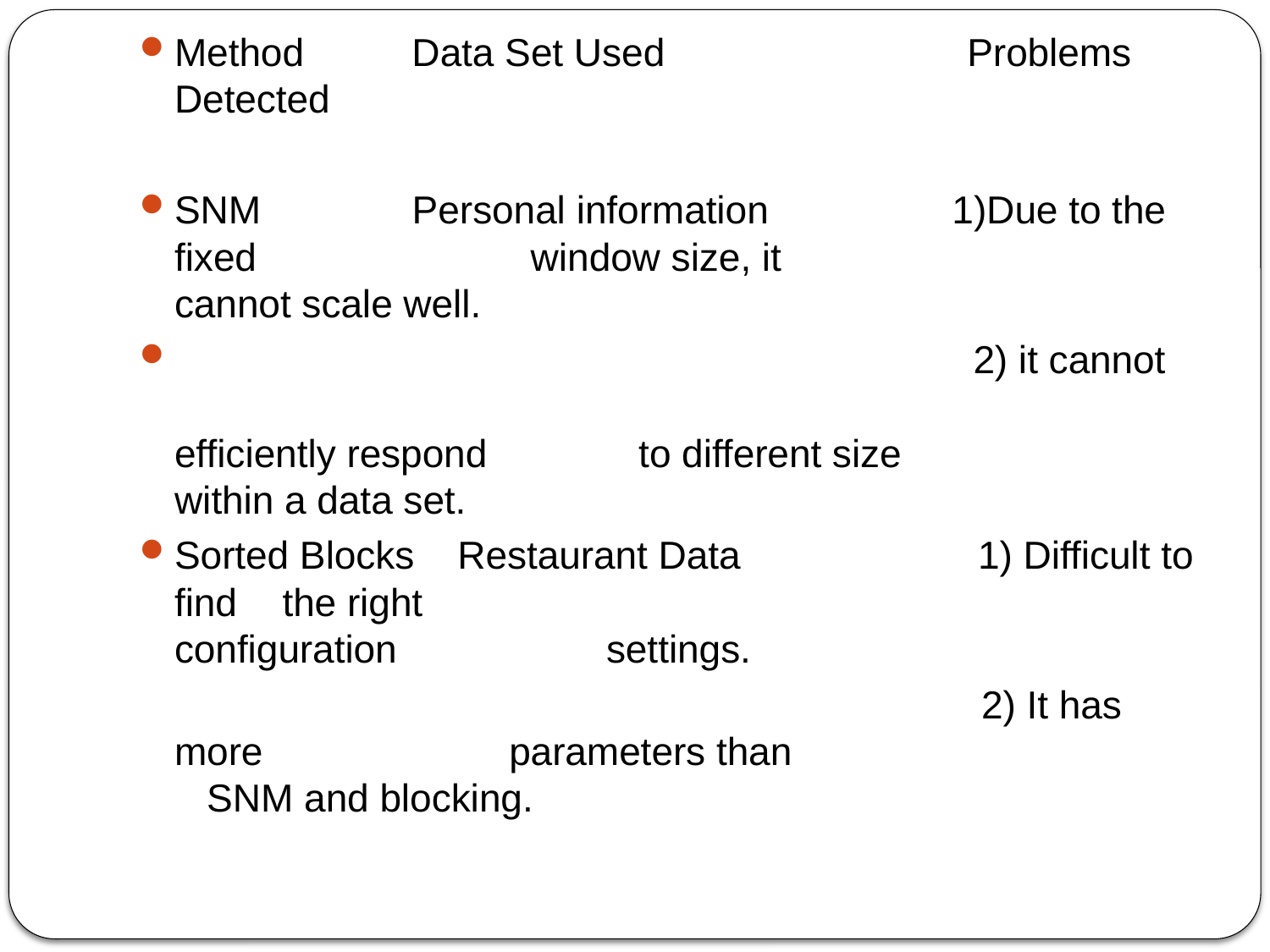

Method          Data Set Used                            Problems Detected

SNM              Personal information                 1)Due to the fixed      					             window size, it    					              cannot scale well.
                                                                          2) it cannot 	 	                                                                  efficiently respond 					             to different size     					              within a data set.
Sorted Blocks    Restaurant Data                      1) Difficult to find    						the right                     				                           configuration             						settings.
                                                                              2) It has more   						           parameters than 				                                      SNM and blocking.